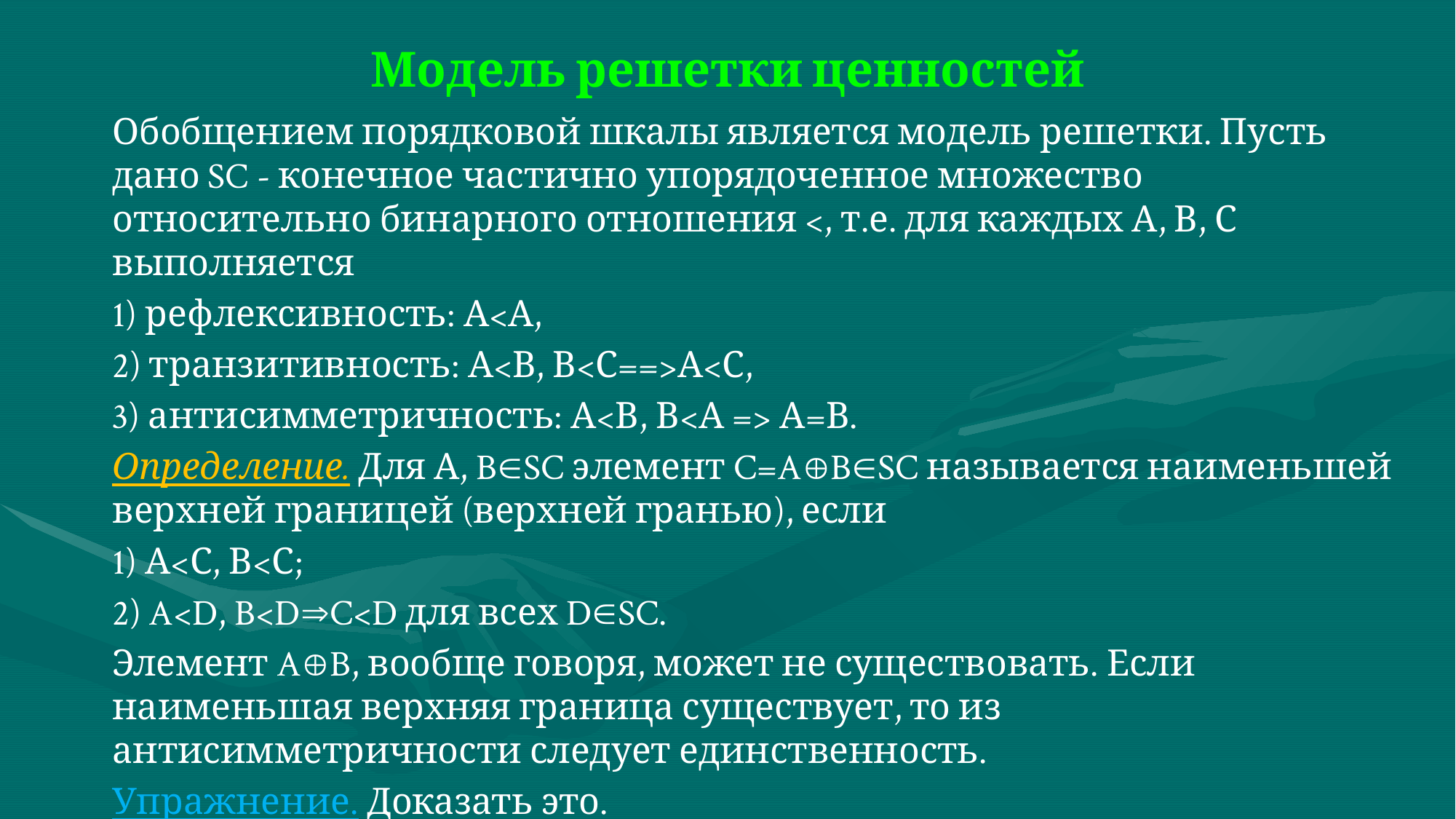

# Модель решетки ценностей
Обобщением порядковой шкалы является модель решетки. Пусть дано SC - конечное частично упорядоченное множество относительно бинарного отношения <, т.е. для каждых А, В, С выполняется
1) рефлексивность: А<А,
2) транзитивность: А<В, В<С==>А<С,
3) антисимметричность: А<В, В<А => А=В.
Определение. Для А, B∈SC элемент C=A⊕B∈SC называется наименьшей верхней границей (верхней гранью), если
1) А<С, В<С;
2) A<D, B<D⇒C<D для всех D∈SC.
Элемент A⊕B, вообще говоря, может не существовать. Если наименьшая верхняя граница существует, то из антисимметричности следует единственность.
Упражнение. Доказать это.